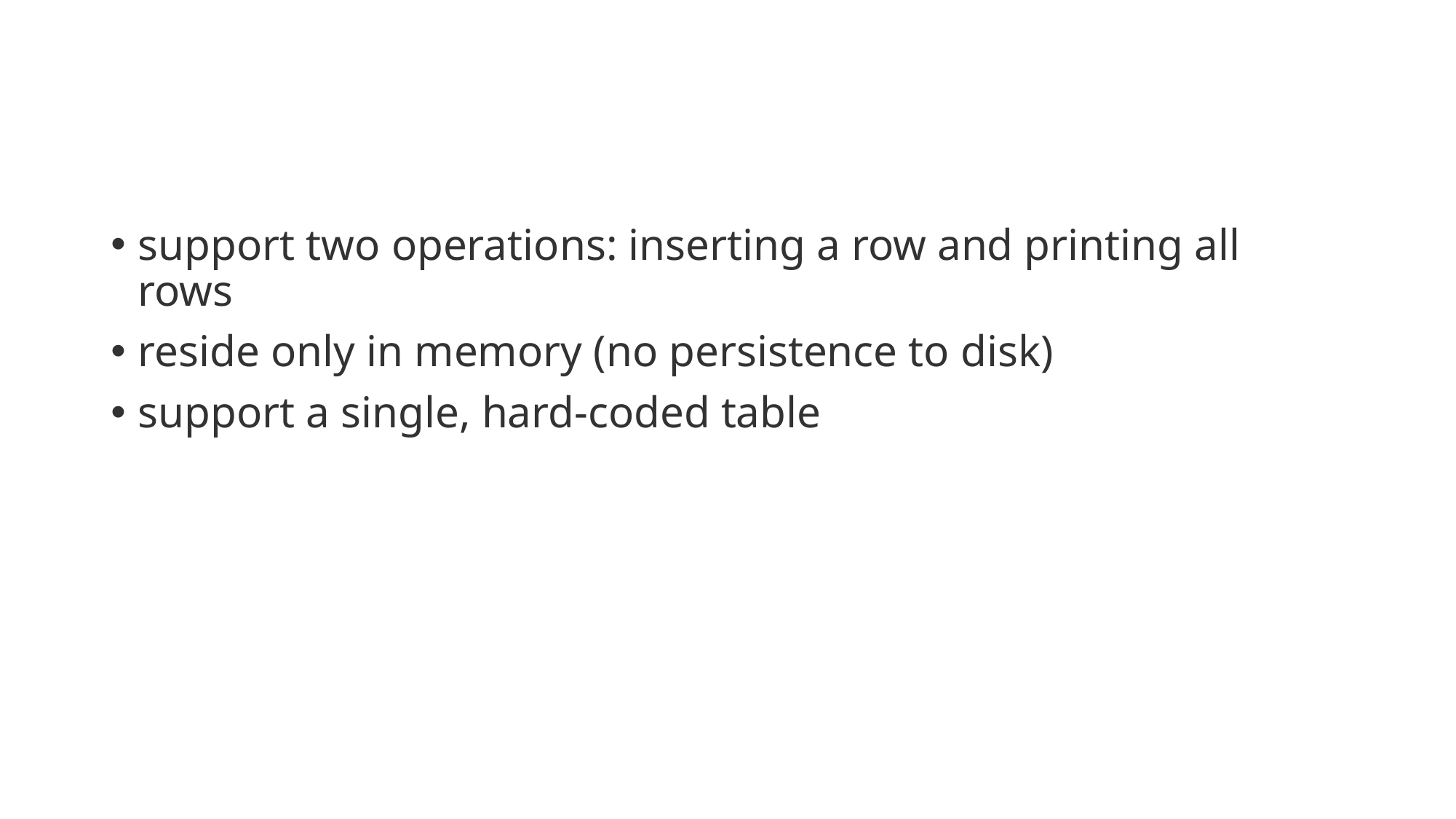

support two operations: inserting a row and printing all rows
reside only in memory (no persistence to disk)
support a single, hard-coded table